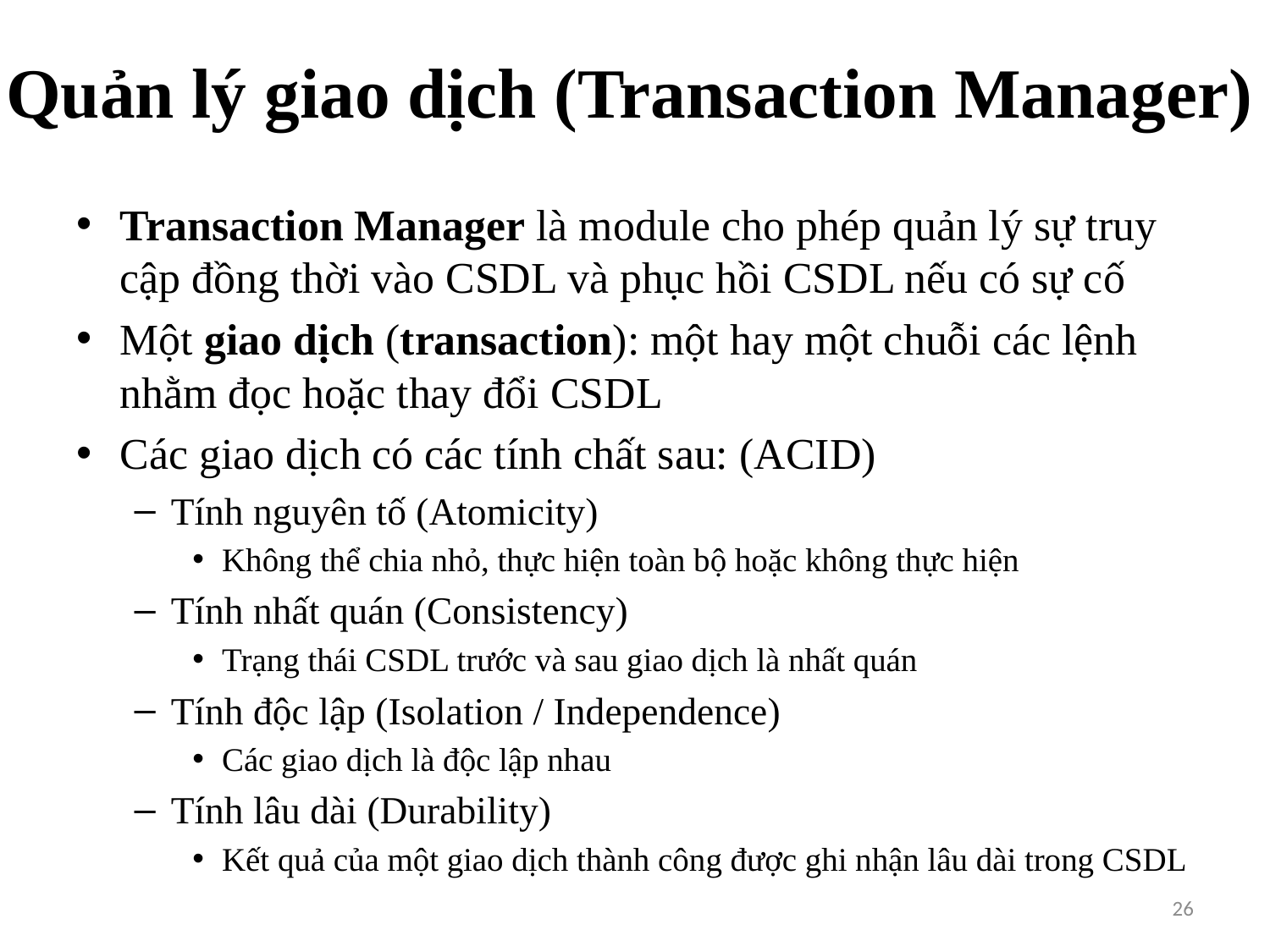

# Quản lý giao dịch (Transaction Manager)
Transaction Manager là module cho phép quản lý sự truy cập đồng thời vào CSDL và phục hồi CSDL nếu có sự cố
Một giao dịch (transaction): một hay một chuỗi các lệnh nhằm đọc hoặc thay đổi CSDL
Các giao dịch có các tính chất sau: (ACID)
Tính nguyên tố (Atomicity)
Không thể chia nhỏ, thực hiện toàn bộ hoặc không thực hiện
Tính nhất quán (Consistency)
Trạng thái CSDL trước và sau giao dịch là nhất quán
Tính độc lập (Isolation / Independence)
Các giao dịch là độc lập nhau
Tính lâu dài (Durability)
Kết quả của một giao dịch thành công được ghi nhận lâu dài trong CSDL
26